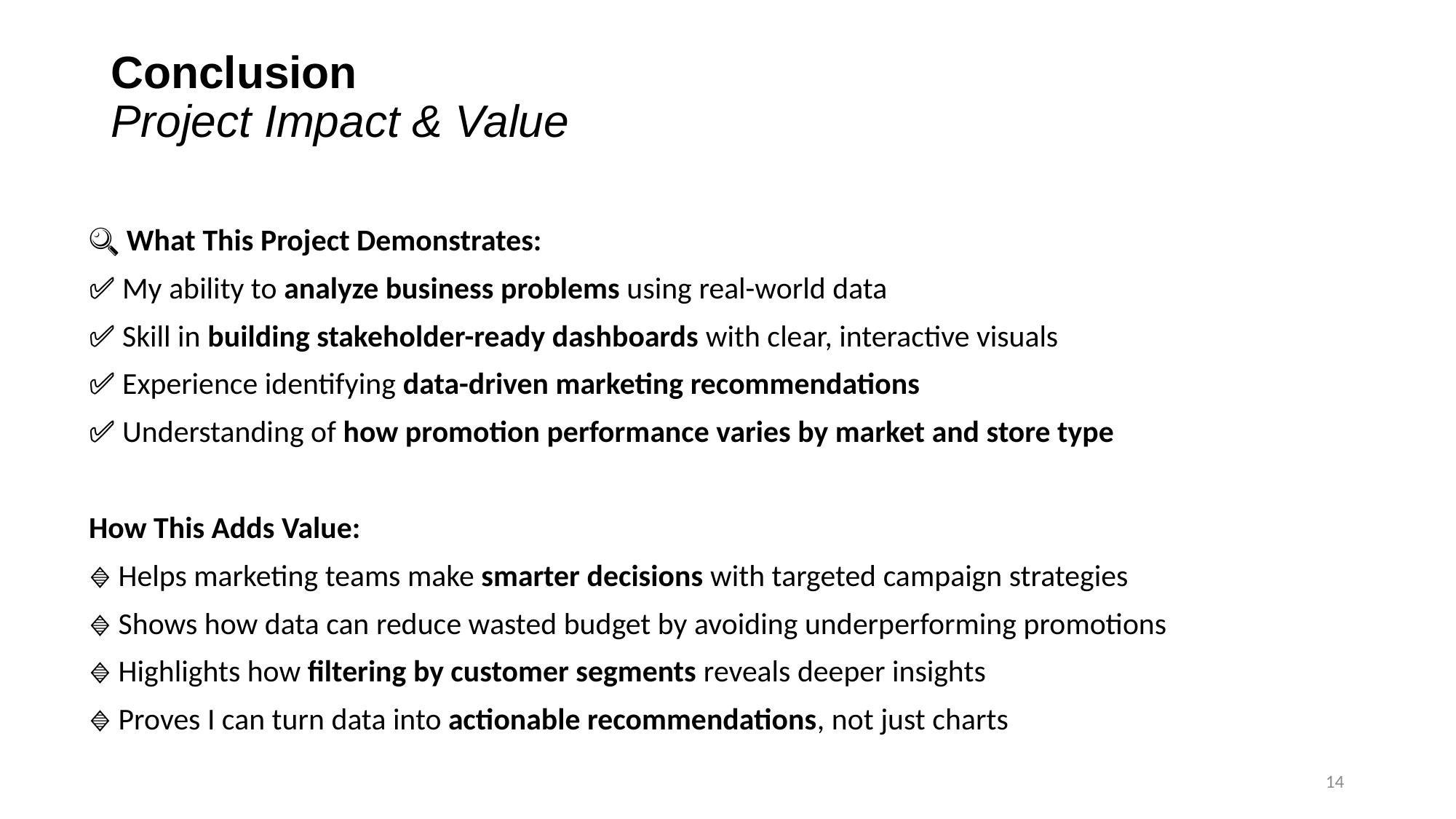

# Conclusion Project Impact & Value
🔍 What This Project Demonstrates:
✅ My ability to analyze business problems using real-world data
✅ Skill in building stakeholder-ready dashboards with clear, interactive visuals
✅ Experience identifying data-driven marketing recommendations
✅ Understanding of how promotion performance varies by market and store type

How This Adds Value:
🔹 Helps marketing teams make smarter decisions with targeted campaign strategies
🔹 Shows how data can reduce wasted budget by avoiding underperforming promotions
🔹 Highlights how filtering by customer segments reveals deeper insights
🔹 Proves I can turn data into actionable recommendations, not just charts
14